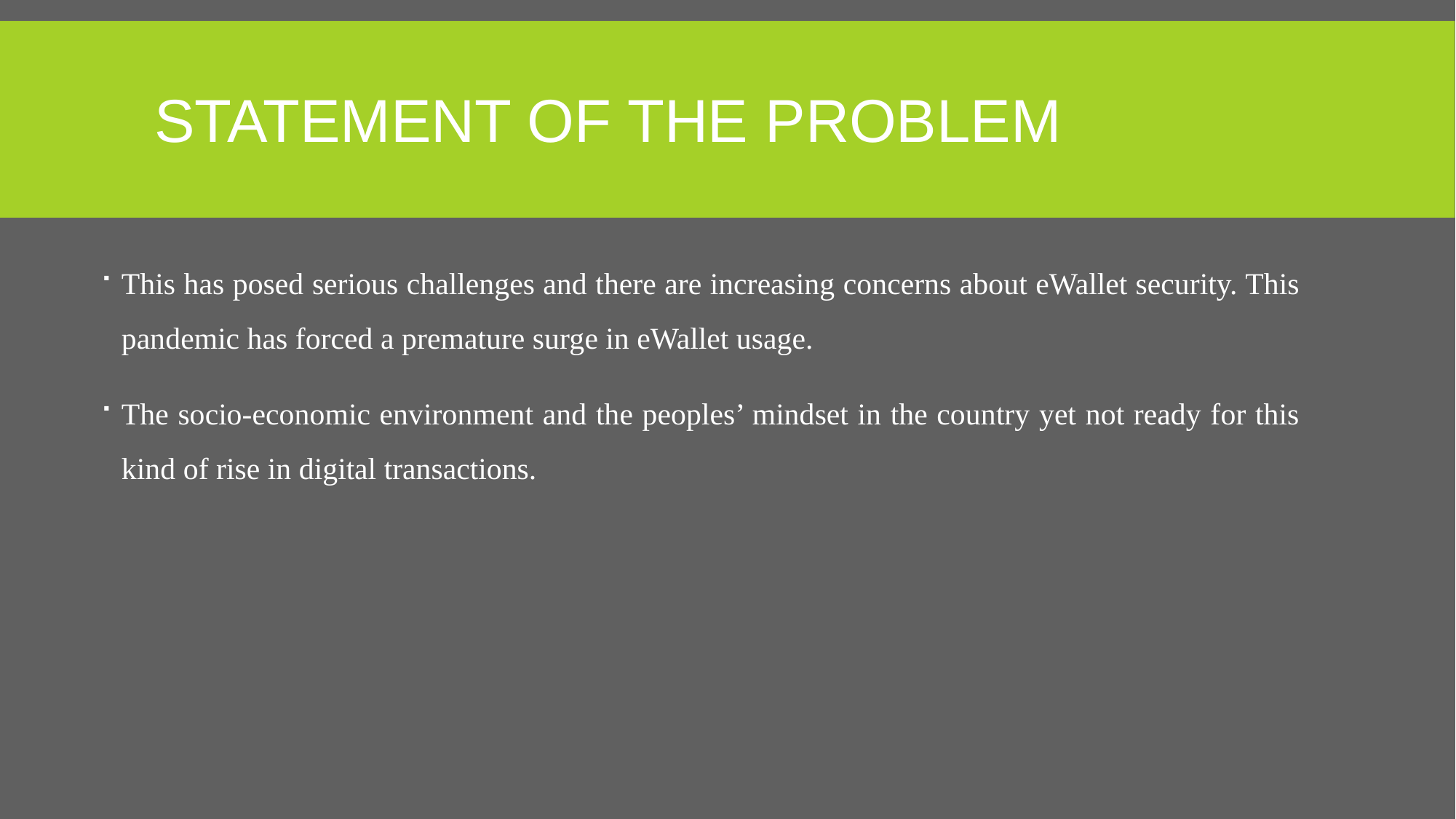

# Statement of the problem
This has posed serious challenges and there are increasing concerns about eWallet security. This pandemic has forced a premature surge in eWallet usage.
The socio-economic environment and the peoples’ mindset in the country yet not ready for this kind of rise in digital transactions.